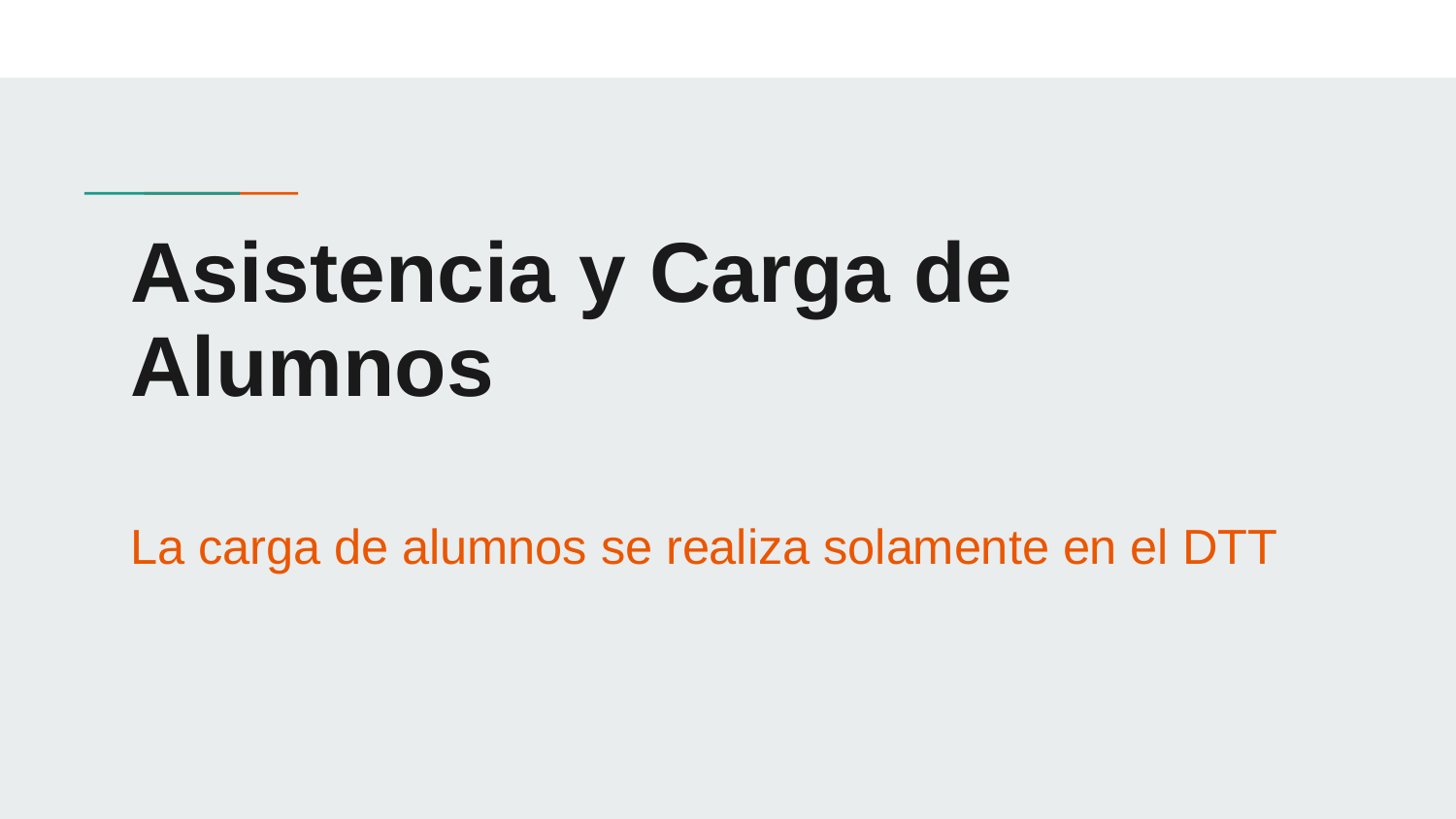

# Asistencia y Carga de Alumnos
La carga de alumnos se realiza solamente en el DTT